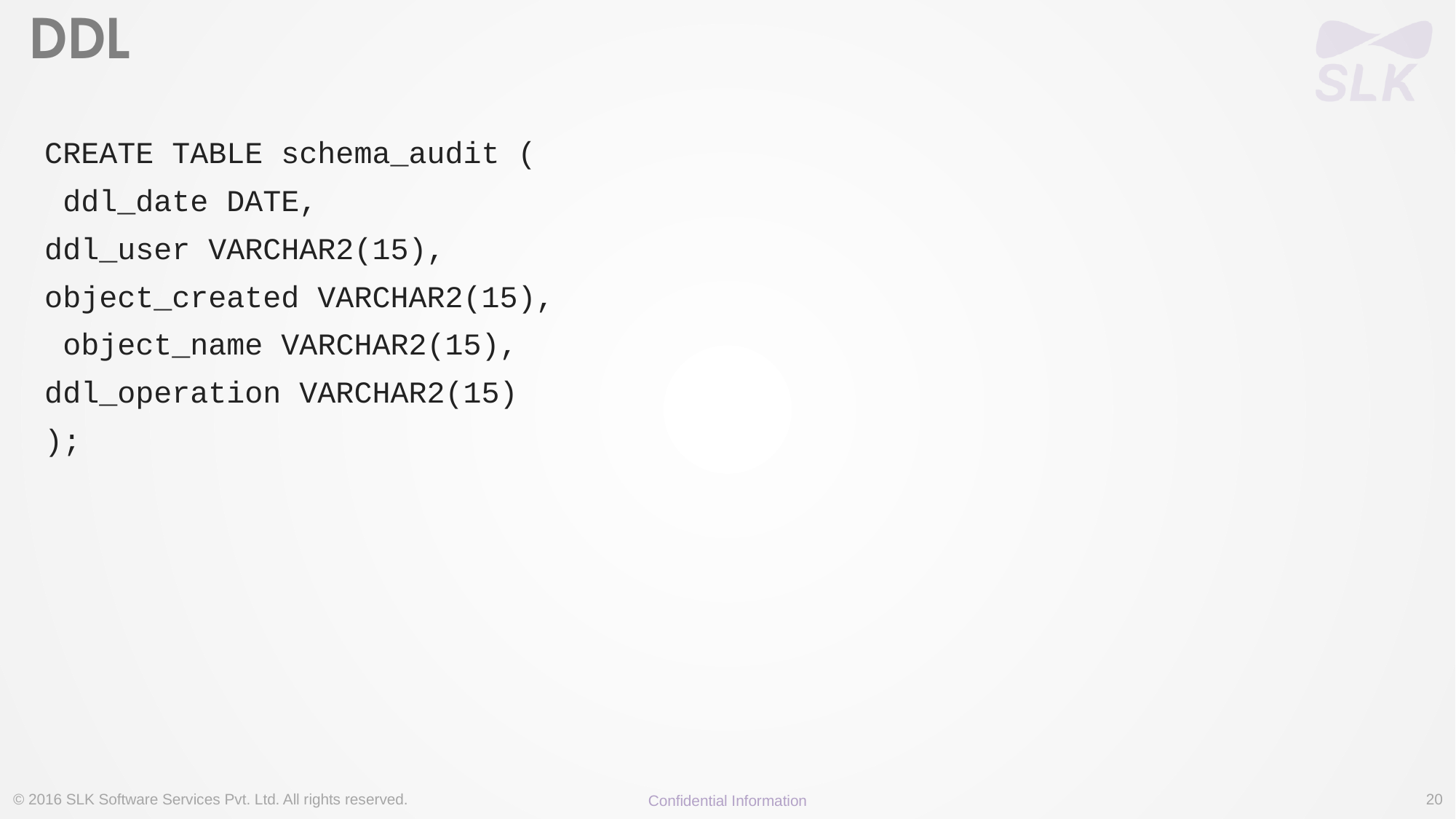

# DDL
CREATE TABLE schema_audit (
 ddl_date DATE,
ddl_user VARCHAR2(15),
object_created VARCHAR2(15),
 object_name VARCHAR2(15),
ddl_operation VARCHAR2(15)
);